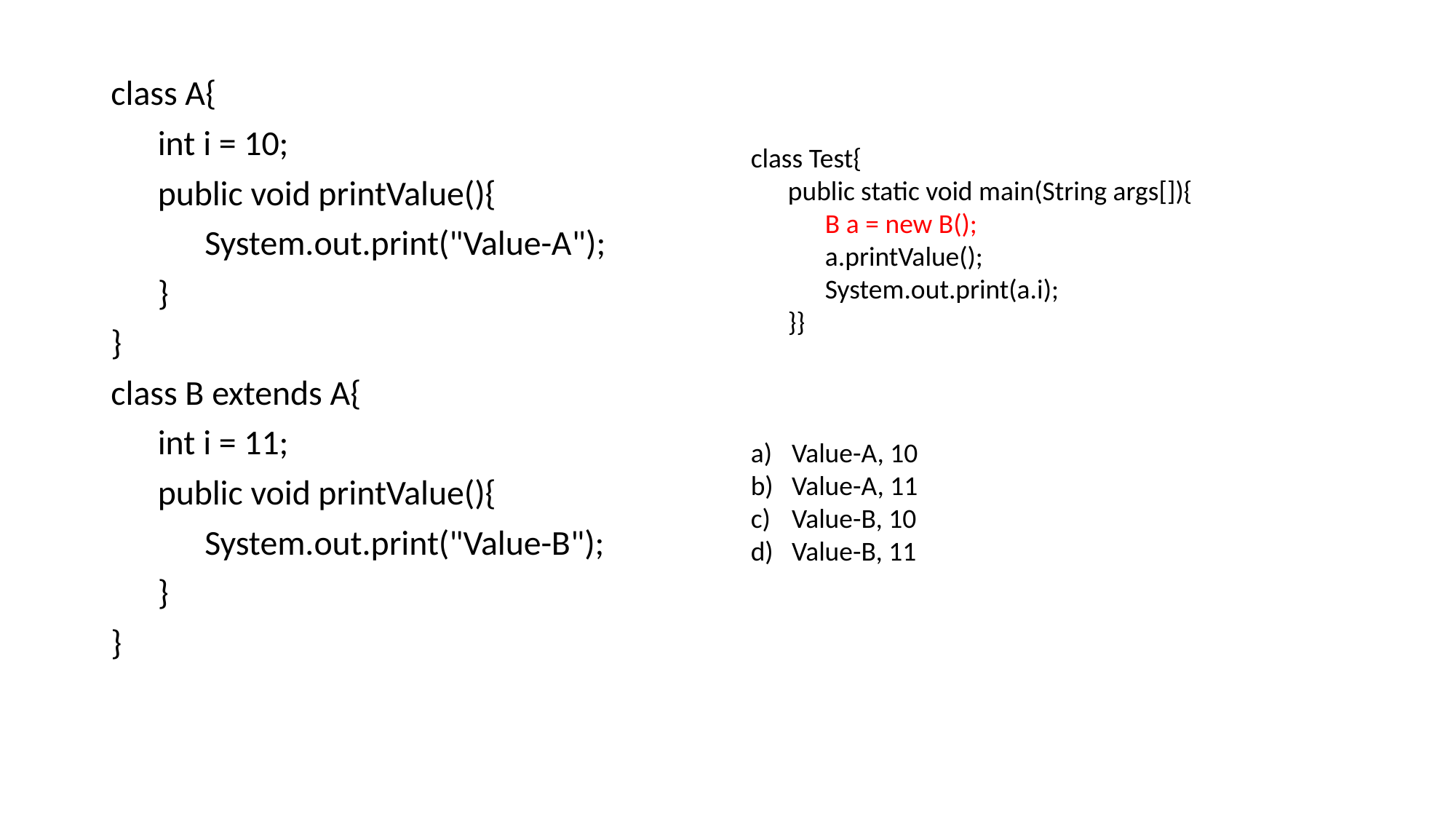

class A{
      int i = 10;
      public void printValue(){
            System.out.print("Value-A");
      }
}
class B extends A{
      int i = 11;
      public void printValue(){
            System.out.print("Value-B");
      }
}

class Test{
      public static void main(String args[]){
            B a = new B();
            a.printValue();
            System.out.print(a.i);
      }}

Value-A, 10
Value-A, 11
Value-B, 10
Value-B, 11